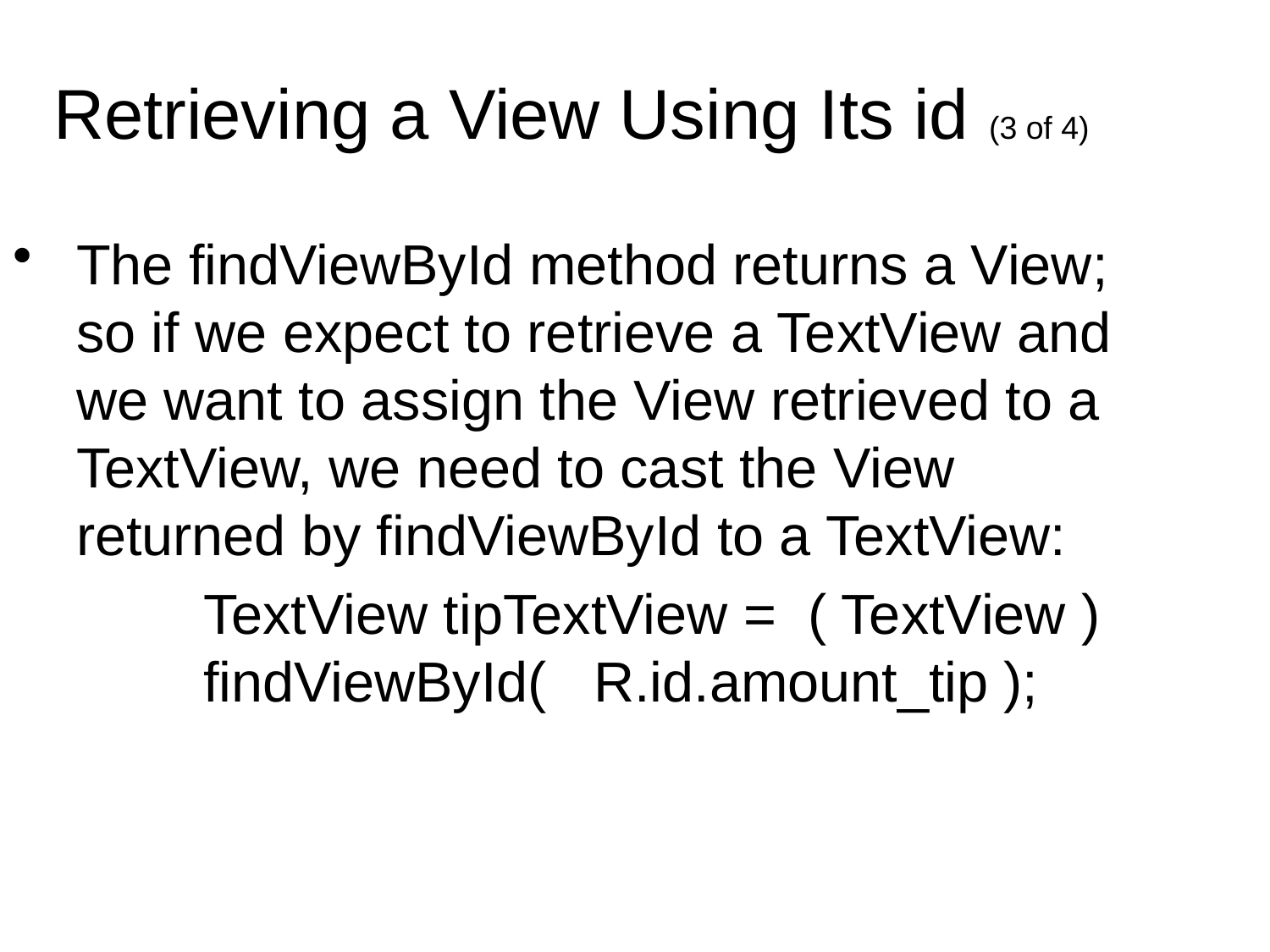

Retrieving a View Using Its id (3 of 4)
The findViewById method returns a View; so if we expect to retrieve a TextView and we want to assign the View retrieved to a TextView, we need to cast the View returned by findViewById to a TextView:
		TextView tipTextView =  ( TextView ) 	findViewById(   R.id.amount_tip );